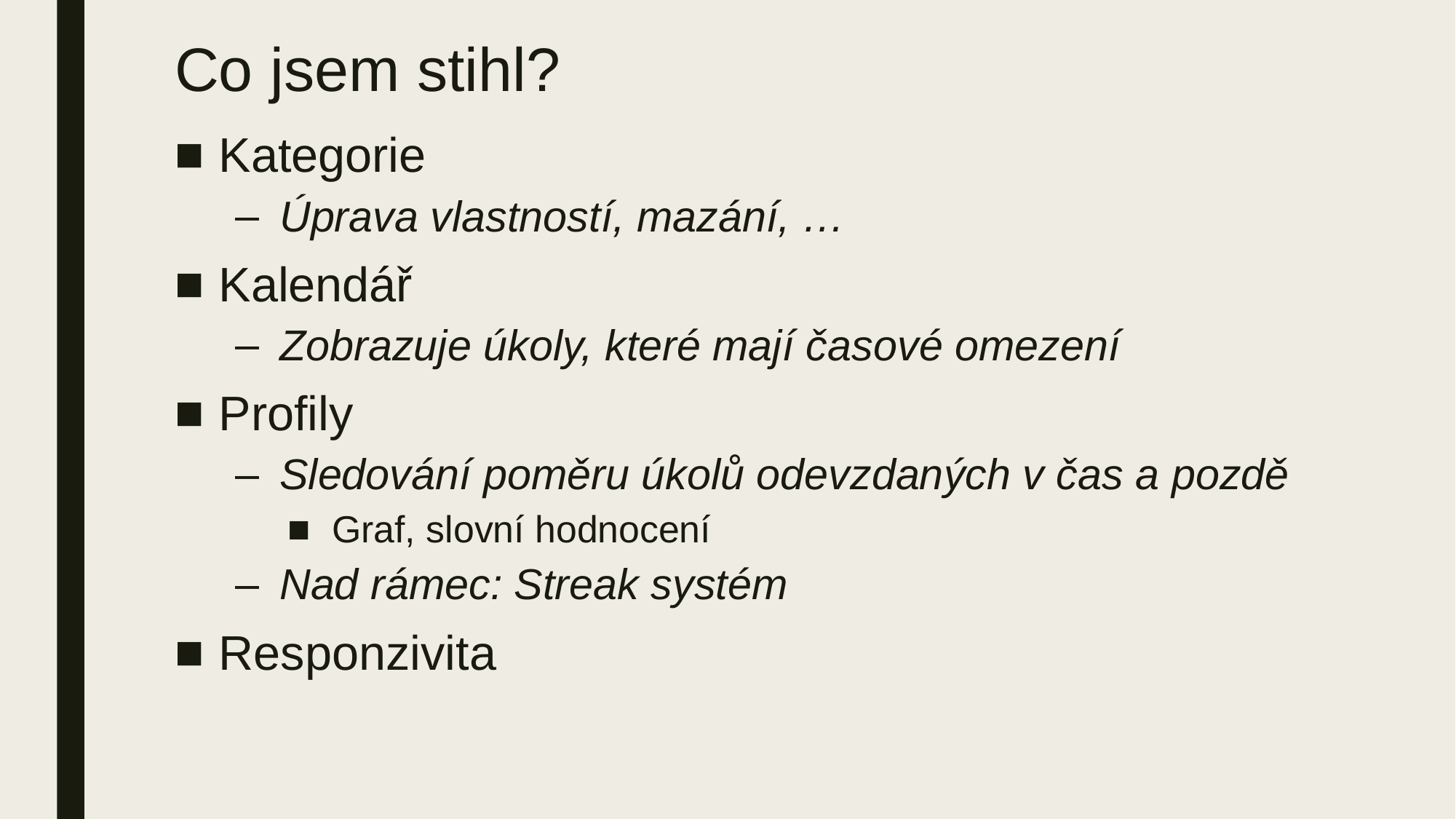

# Co jsem stihl?
Kategorie
Úprava vlastností, mazání, …
Kalendář
Zobrazuje úkoly, které mají časové omezení
Profily
Sledování poměru úkolů odevzdaných v čas a pozdě
Graf, slovní hodnocení
Nad rámec: Streak systém
Responzivita